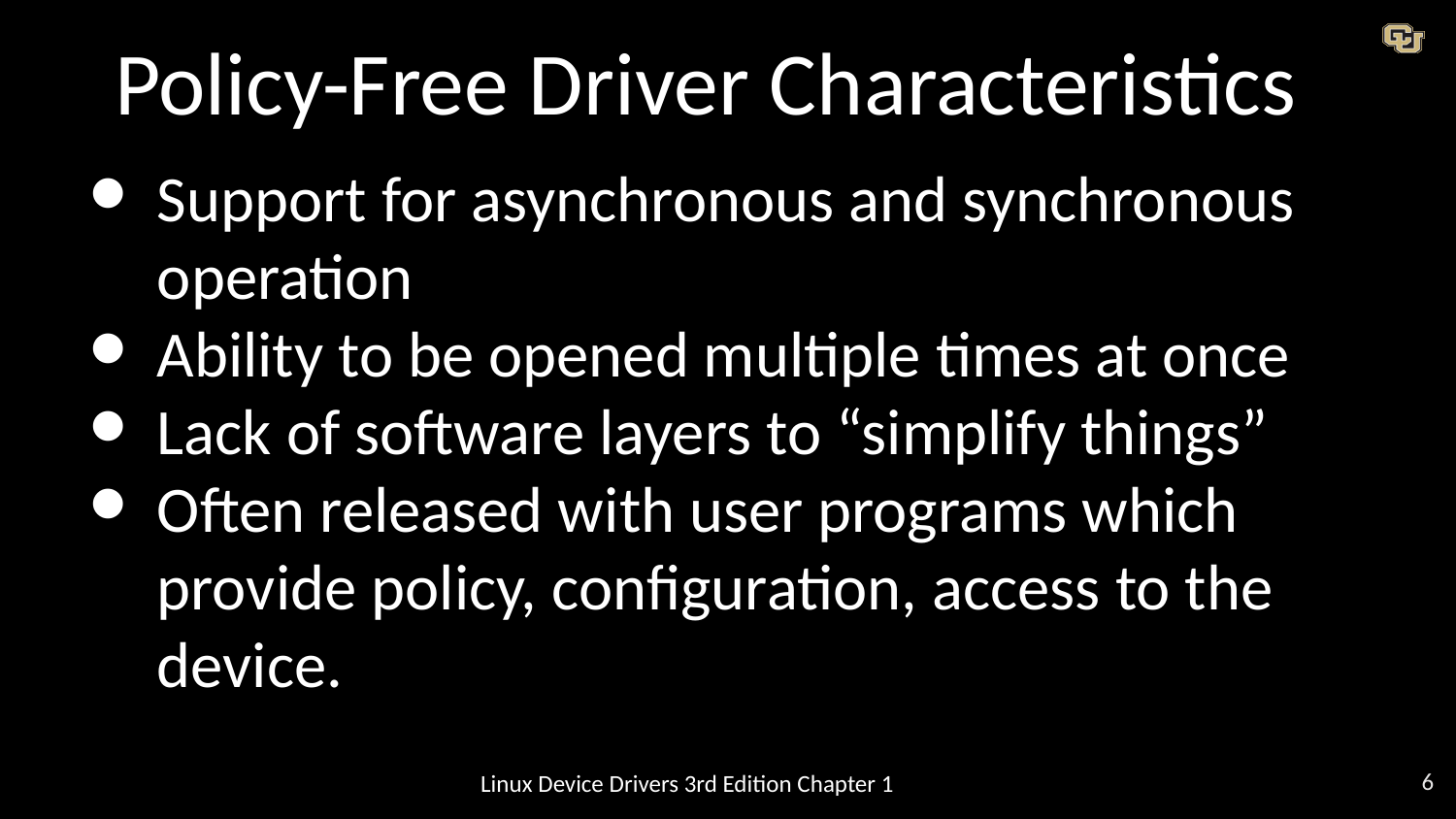

# Policy-Free Driver Characteristics
Support for asynchronous and synchronous operation
Ability to be opened multiple times at once
Lack of software layers to “simplify things”
Often released with user programs which provide policy, configuration, access to the device.
Linux Device Drivers 3rd Edition Chapter 1
6